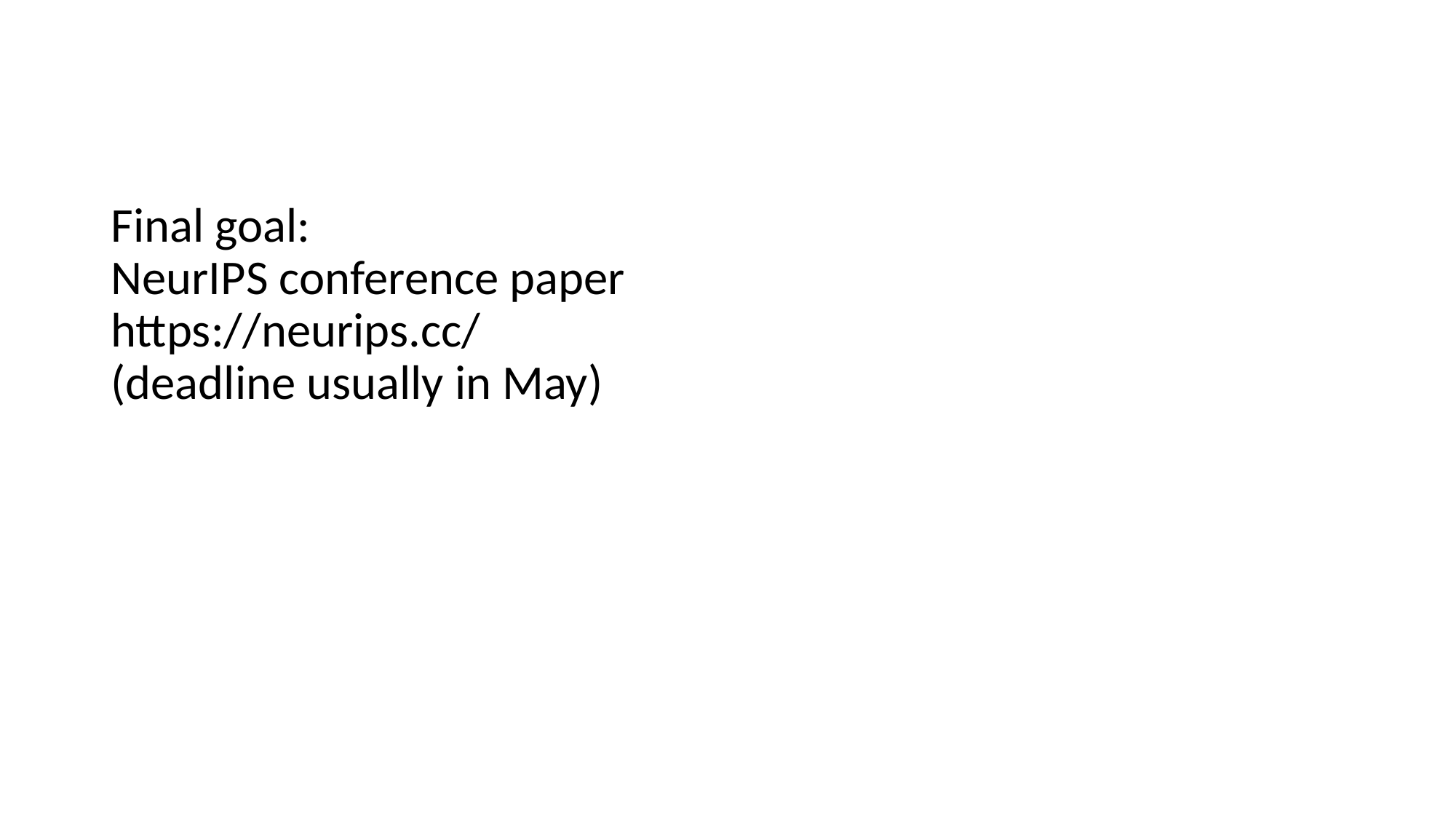

# Final goal: NeurIPS conference paper https://neurips.cc/ (deadline usually in May)